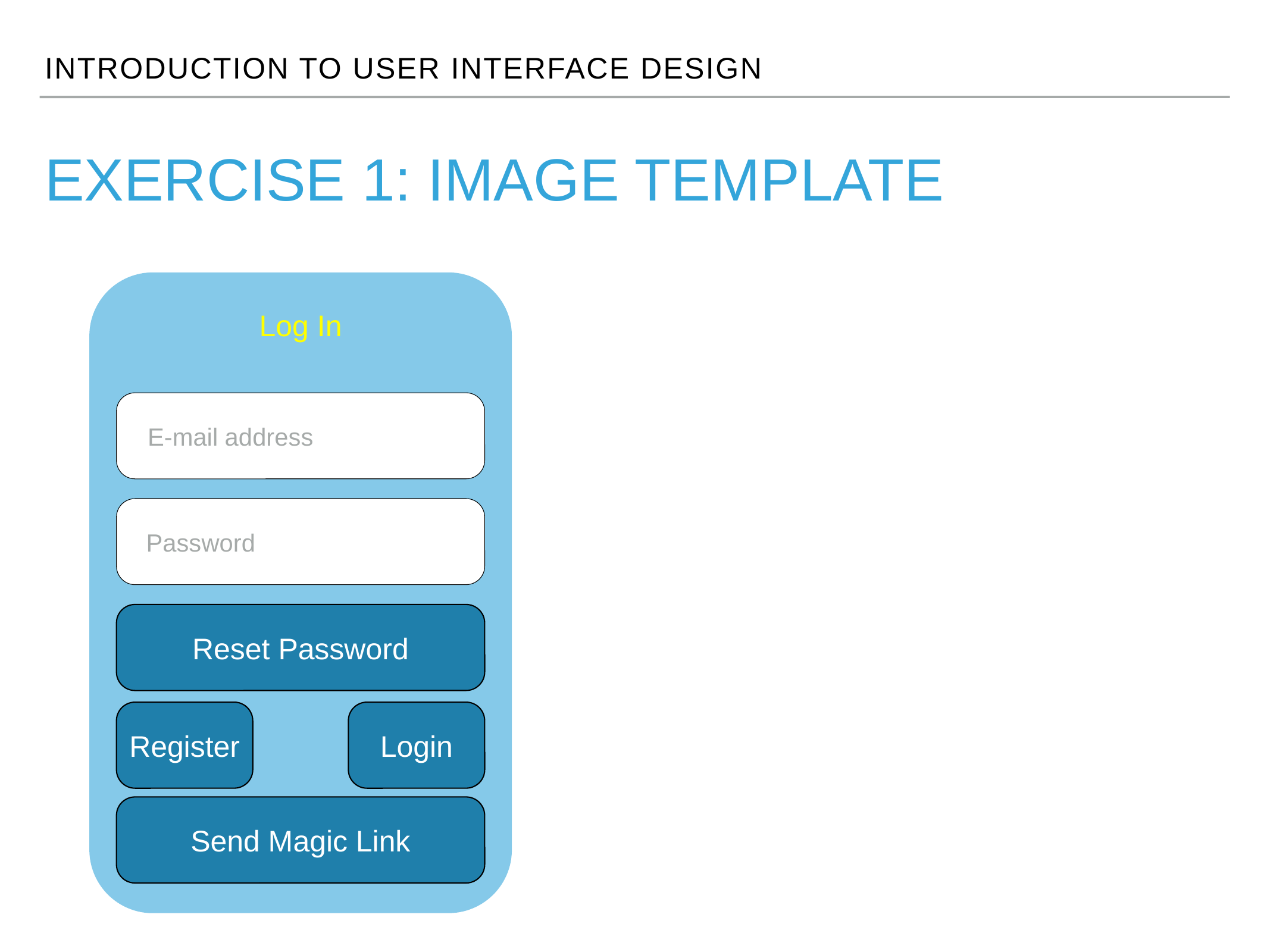

Introduction to User Interface Design
# Exercise 1: Image Template

Log In

E-mail address

Password
Reset Password
Register
Login
Send Magic Link